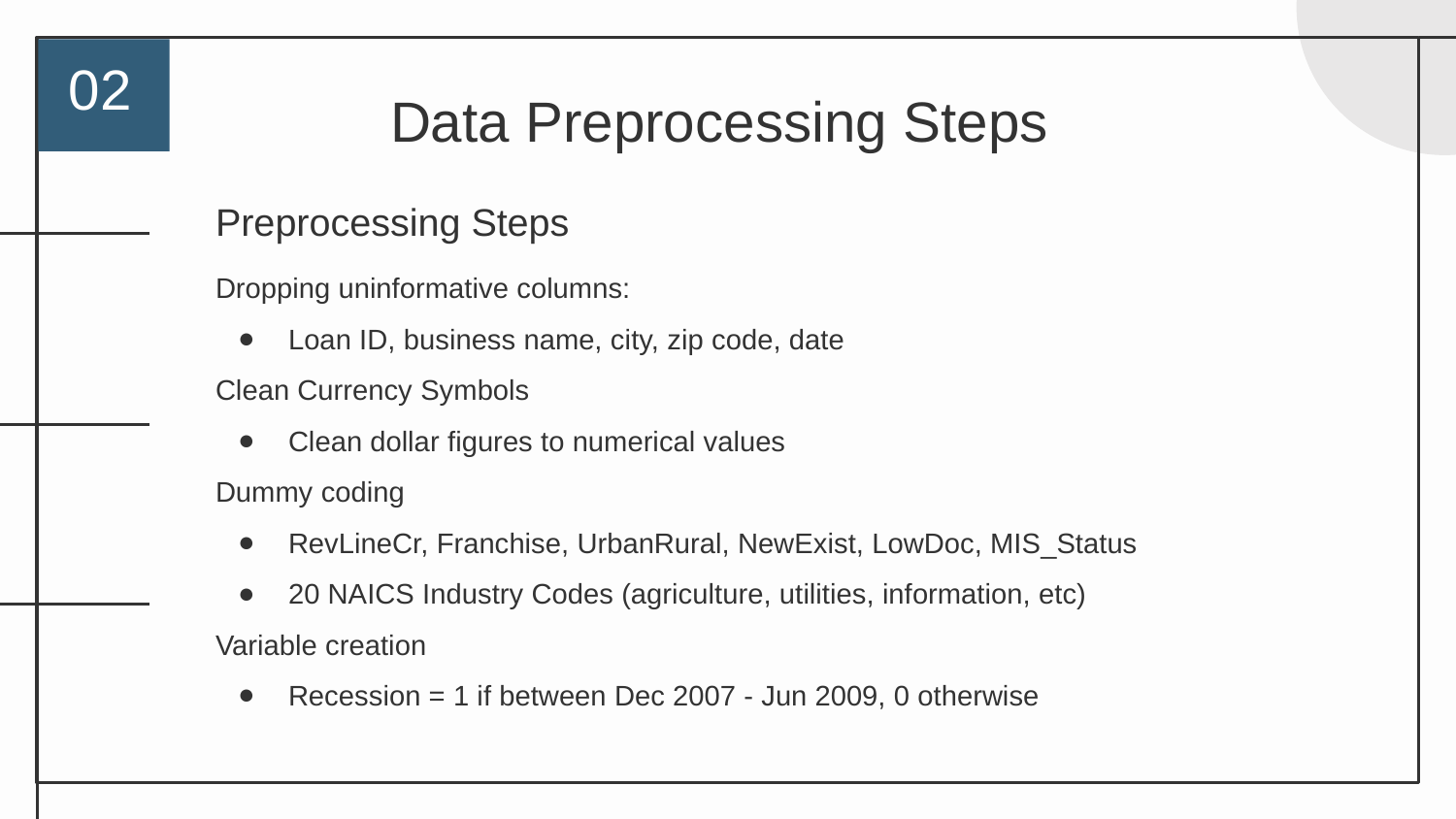

02
# Data Preprocessing Steps
Preprocessing Steps
Dropping uninformative columns:
Loan ID, business name, city, zip code, date
Clean Currency Symbols
Clean dollar figures to numerical values
Dummy coding
RevLineCr, Franchise, UrbanRural, NewExist, LowDoc, MIS_Status
20 NAICS Industry Codes (agriculture, utilities, information, etc)
Variable creation
Recession = 1 if between Dec 2007 - Jun 2009, 0 otherwise